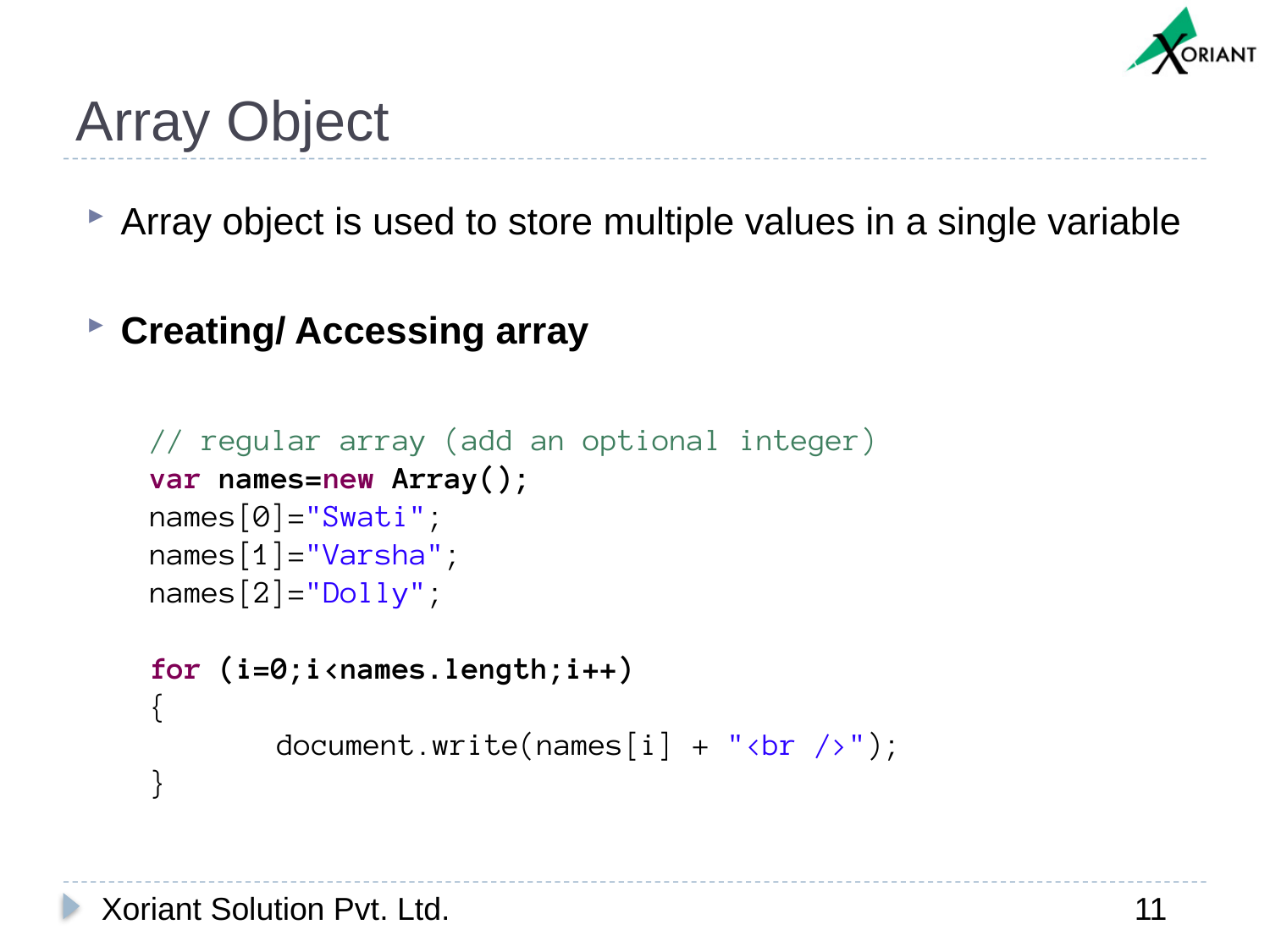

# Array Object
Array object is used to store multiple values in a single variable

Creating/ Accessing array

// regular array (add an optional integer)
var names=new Array();
names[0]="Swati";
names[1]="Varsha";
names[2]="Dolly";

for (i=0;i<names.length;i++)
{
	document.write(names[i] + "<br />");
}
Xoriant Solution Pvt. Ltd.
11